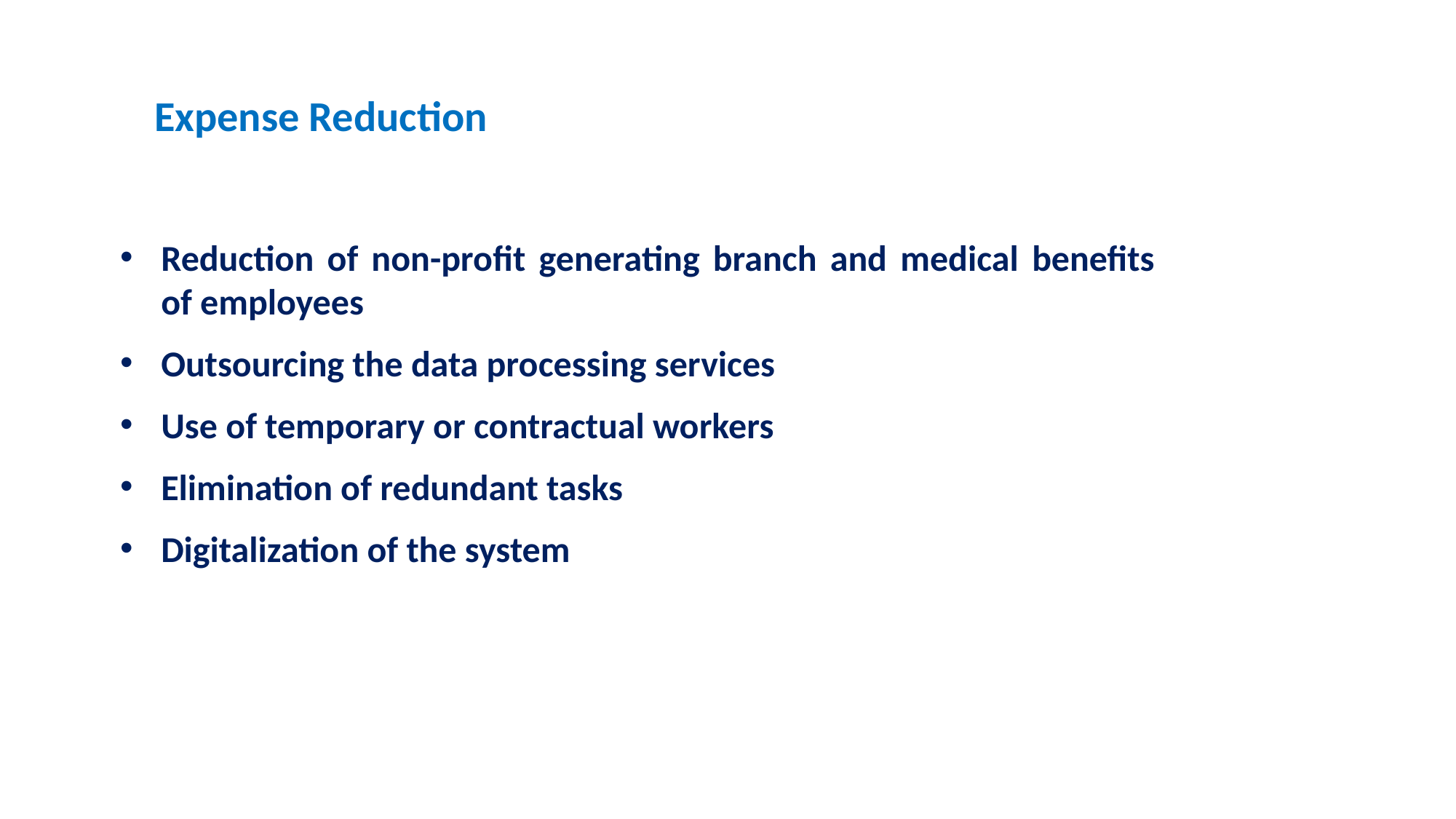

Expense Reduction
Reduction of non-profit generating branch and medical benefits of employees
Outsourcing the data processing services
Use of temporary or contractual workers
Elimination of redundant tasks
Digitalization of the system